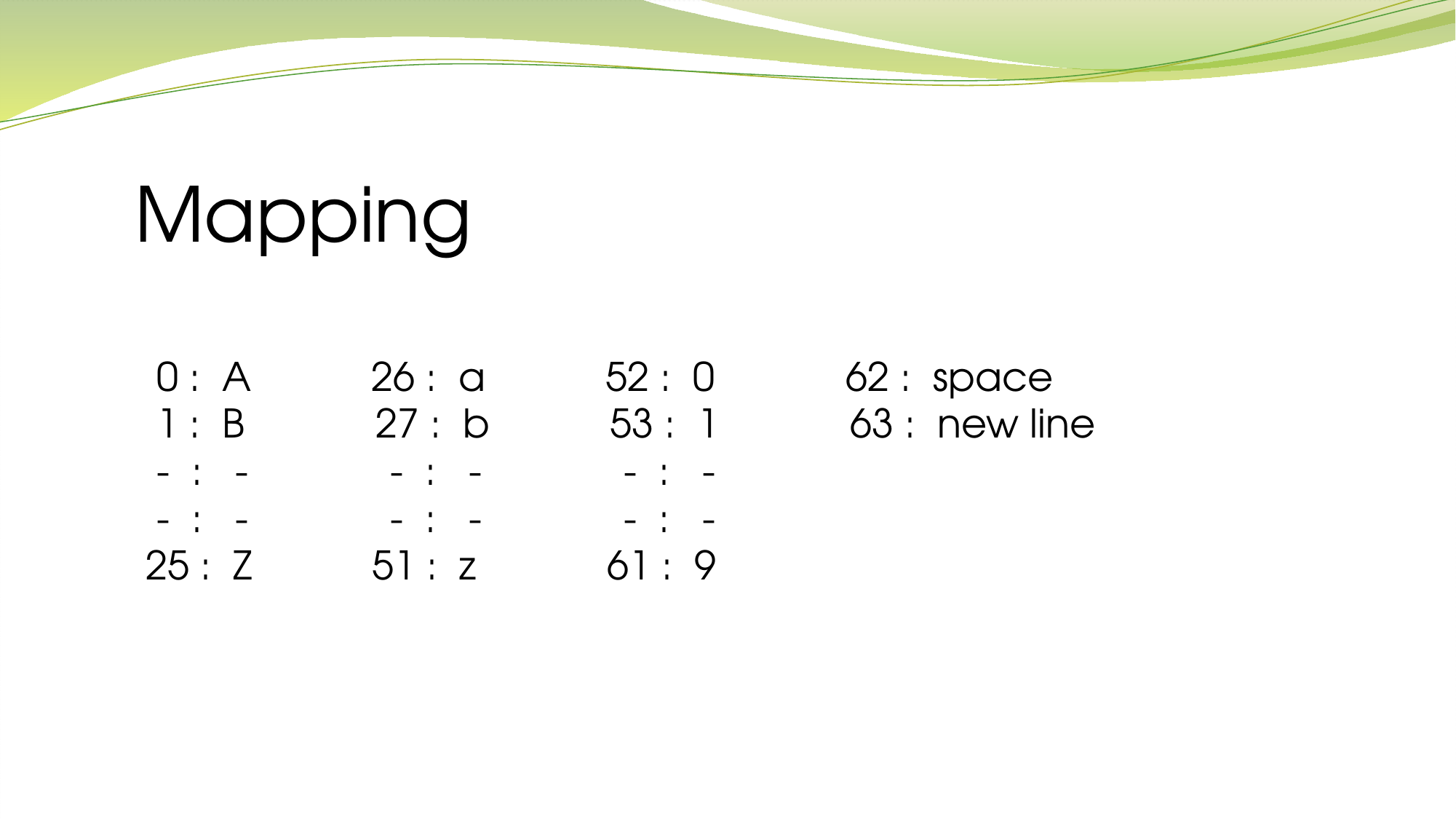

Mapping

  0 :  A           26 :  a           52 :  0            62 :  space
  1 :  B            27 :  b           53 :  1            63 :  new line
  -  :   -             -  :   -             -  :   -
  -  :   -             -  :   -             -  :   -
 25 :  Z           51 :  z            61 :  9